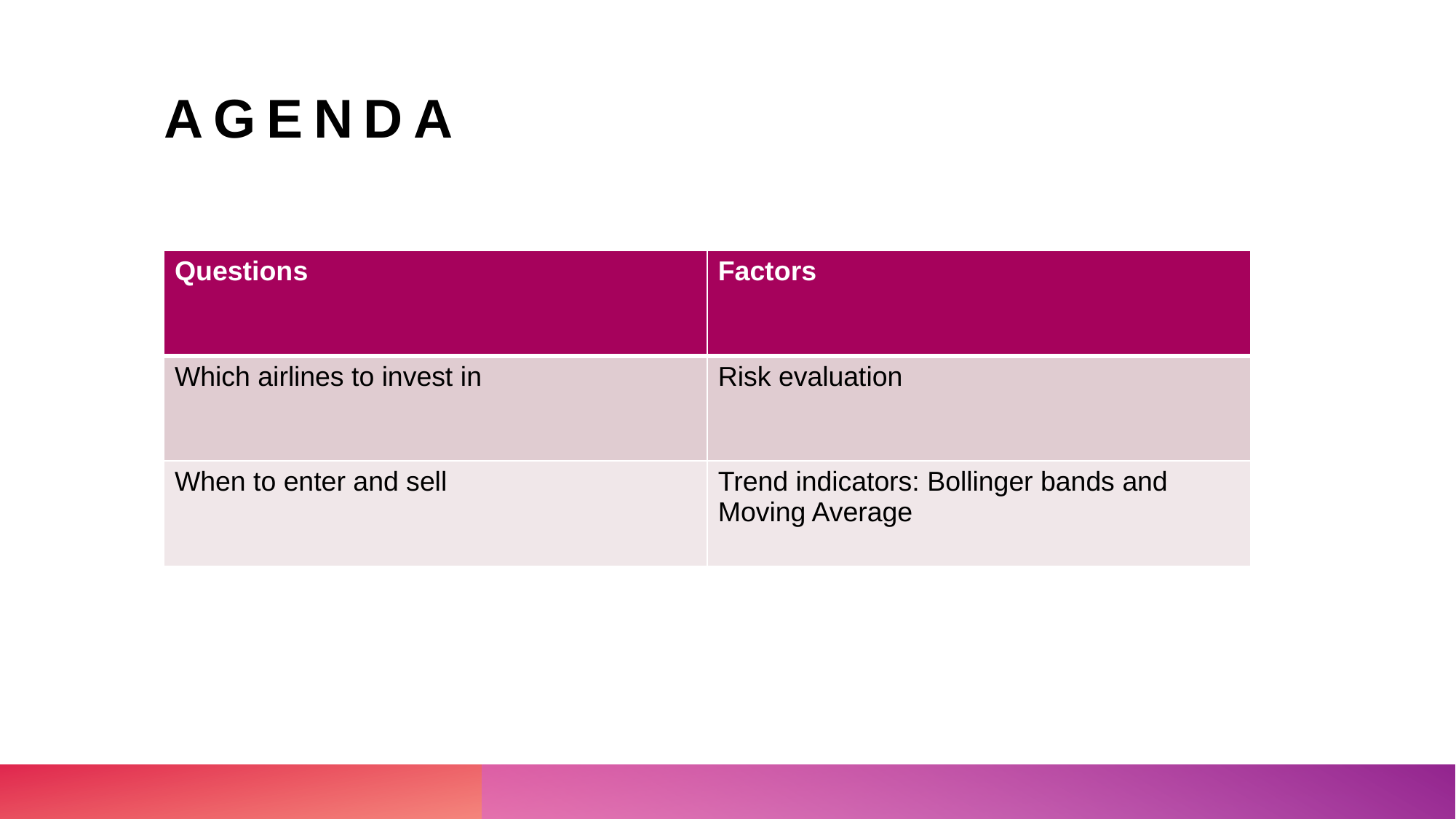

# Agenda
| Questions | Factors |
| --- | --- |
| Which airlines to invest in | Risk evaluation |
| When to enter and sell | Trend indicators: Bollinger bands and Moving Average |